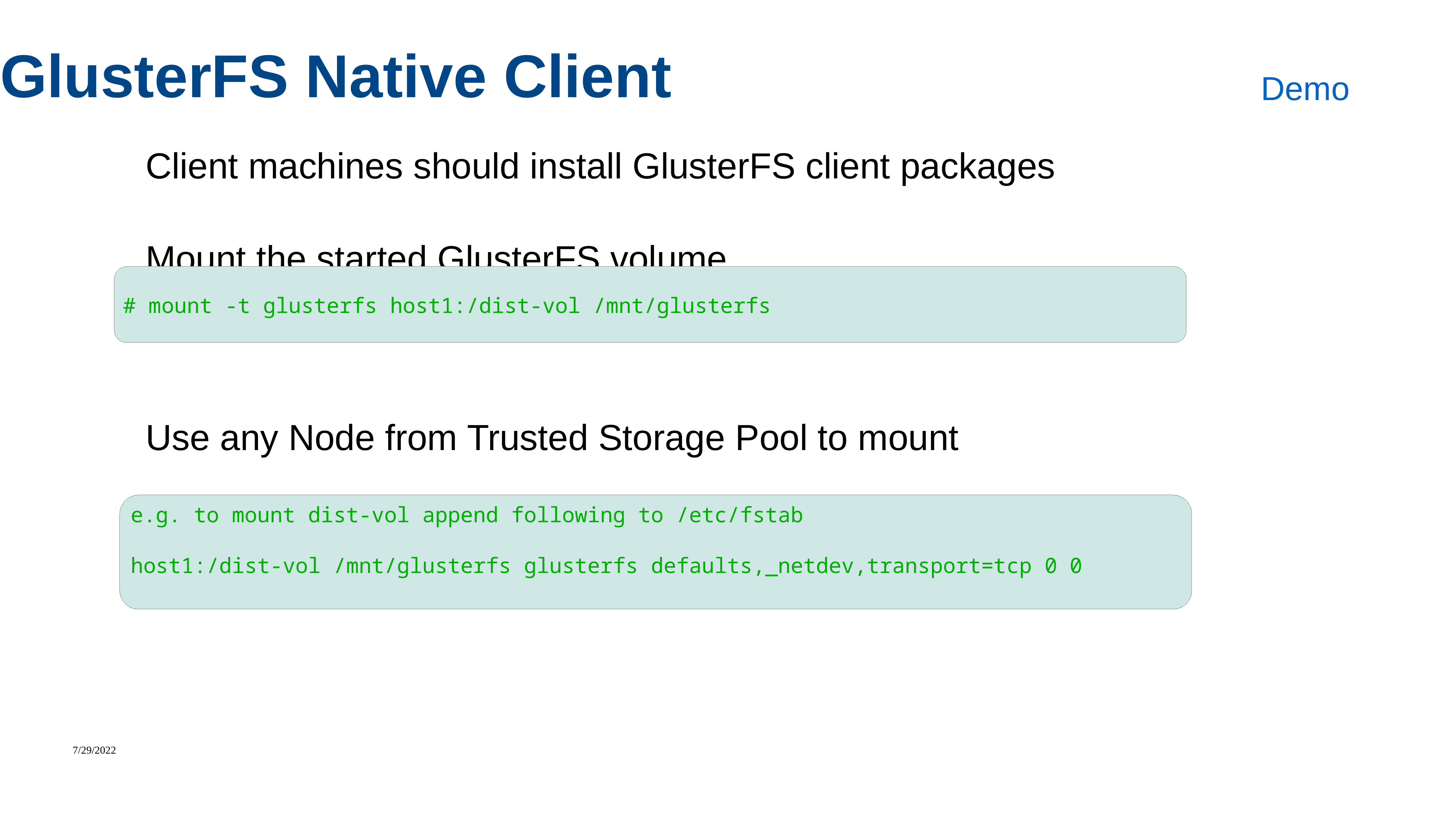

GlusterFS Native Client

Demo
Client machines should install GlusterFS client packages
Mount the started GlusterFS volume
Use any Node from Trusted Storage Pool to mount
Use /etc/fstab for automatic mount

# mount -t glusterfs host1:/dist-vol /mnt/glusterfs
e.g. to mount dist-vol append following to /etc/fstab

host1:/dist-vol /mnt/glusterfs glusterfs defaults,_netdev,transport=tcp 0 0

7/29/2022